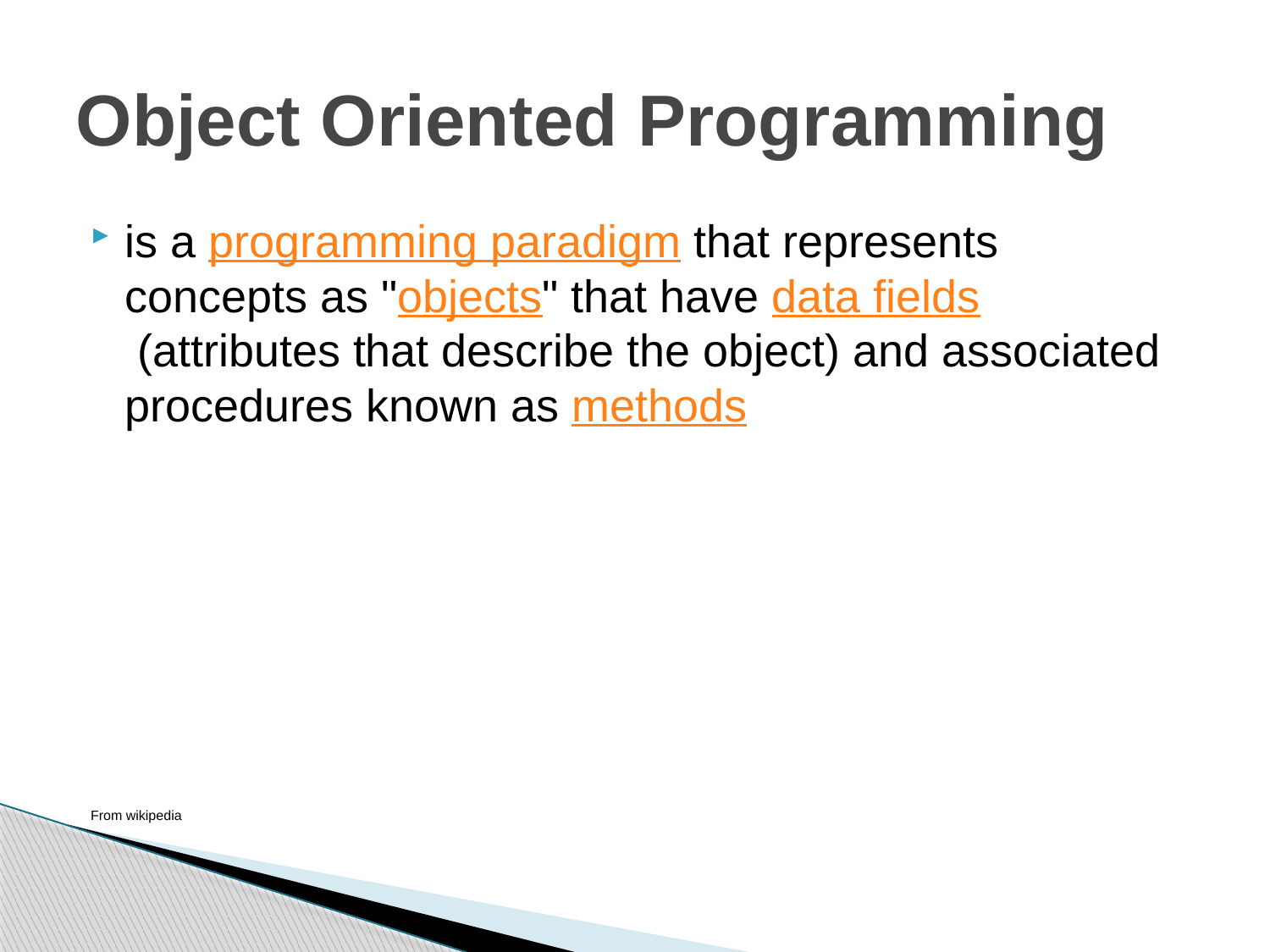

# Object Oriented Programming
is a programming paradigm that represents concepts as "objects" that have data fields (attributes that describe the object) and associated procedures known as methods

From wikipedia